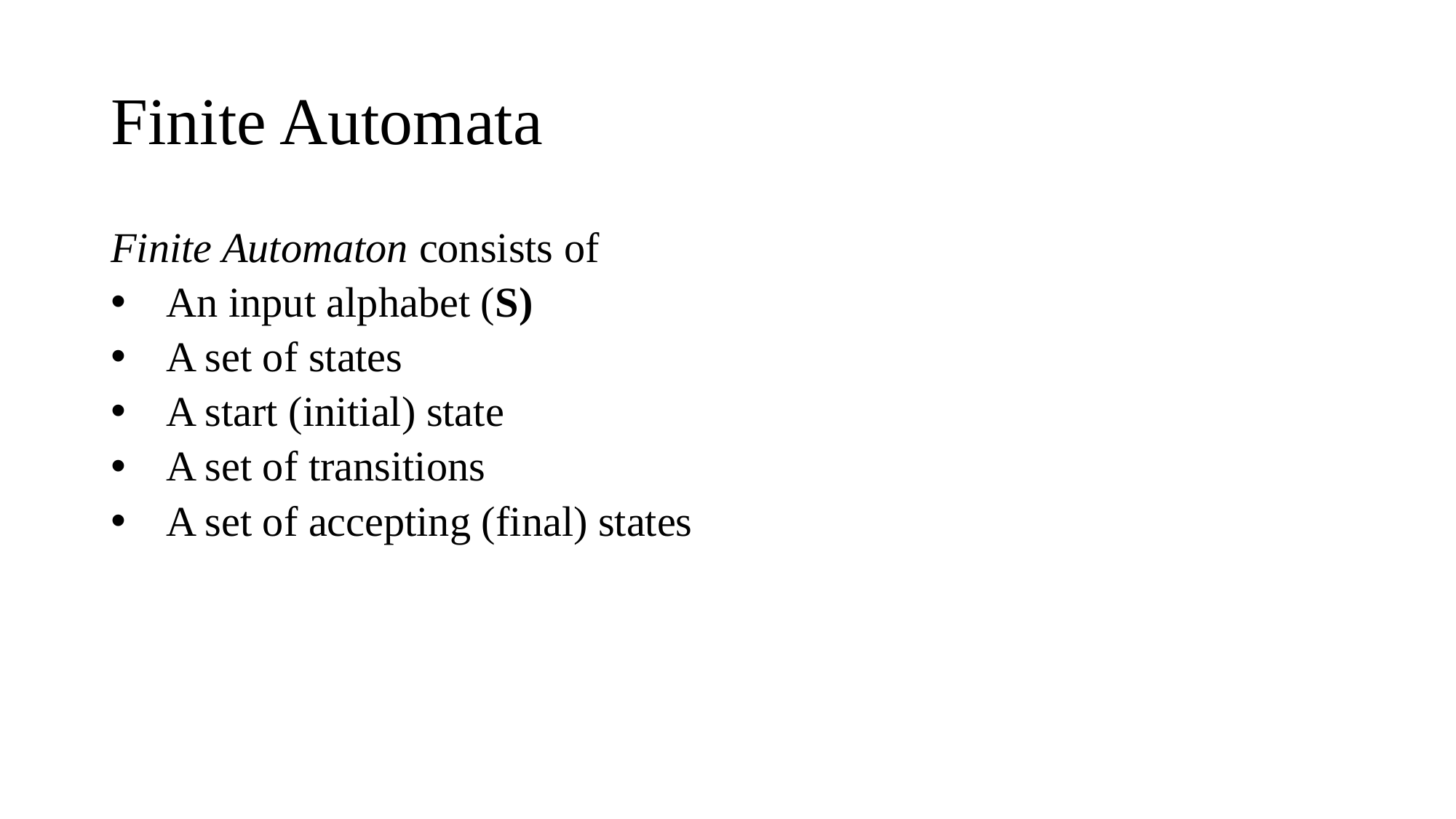

# Finite Automata
Finite Automaton consists of
An input alphabet (S)
A set of states
A start (initial) state
A set of transitions
A set of accepting (final) states